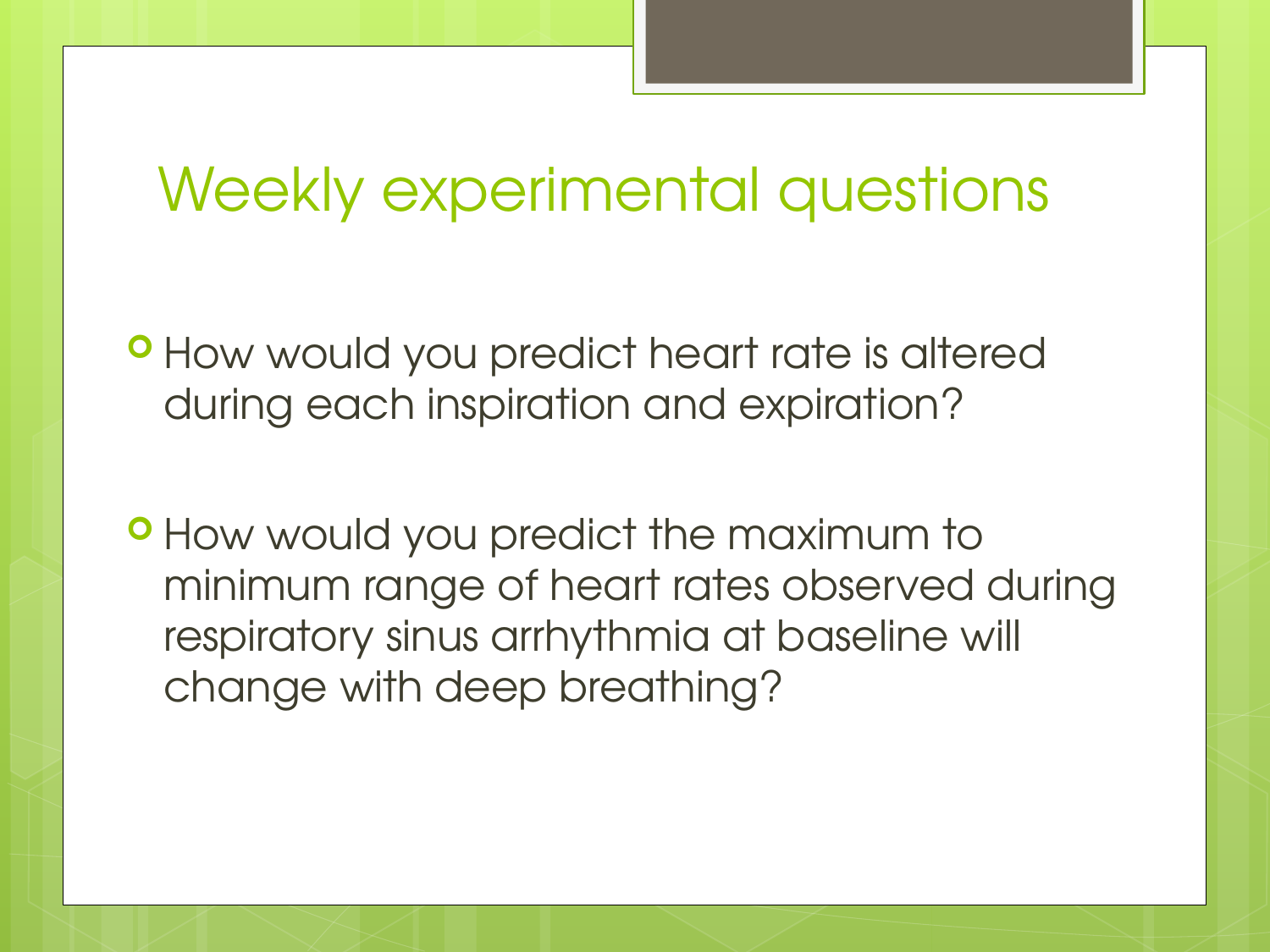

# Weekly experimental questions

How would you predict heart rate is altered during each inspiration and expiration?

How would you predict the maximum to minimum range of heart rates observed during respiratory sinus arrhythmia at baseline will change with deep breathing?